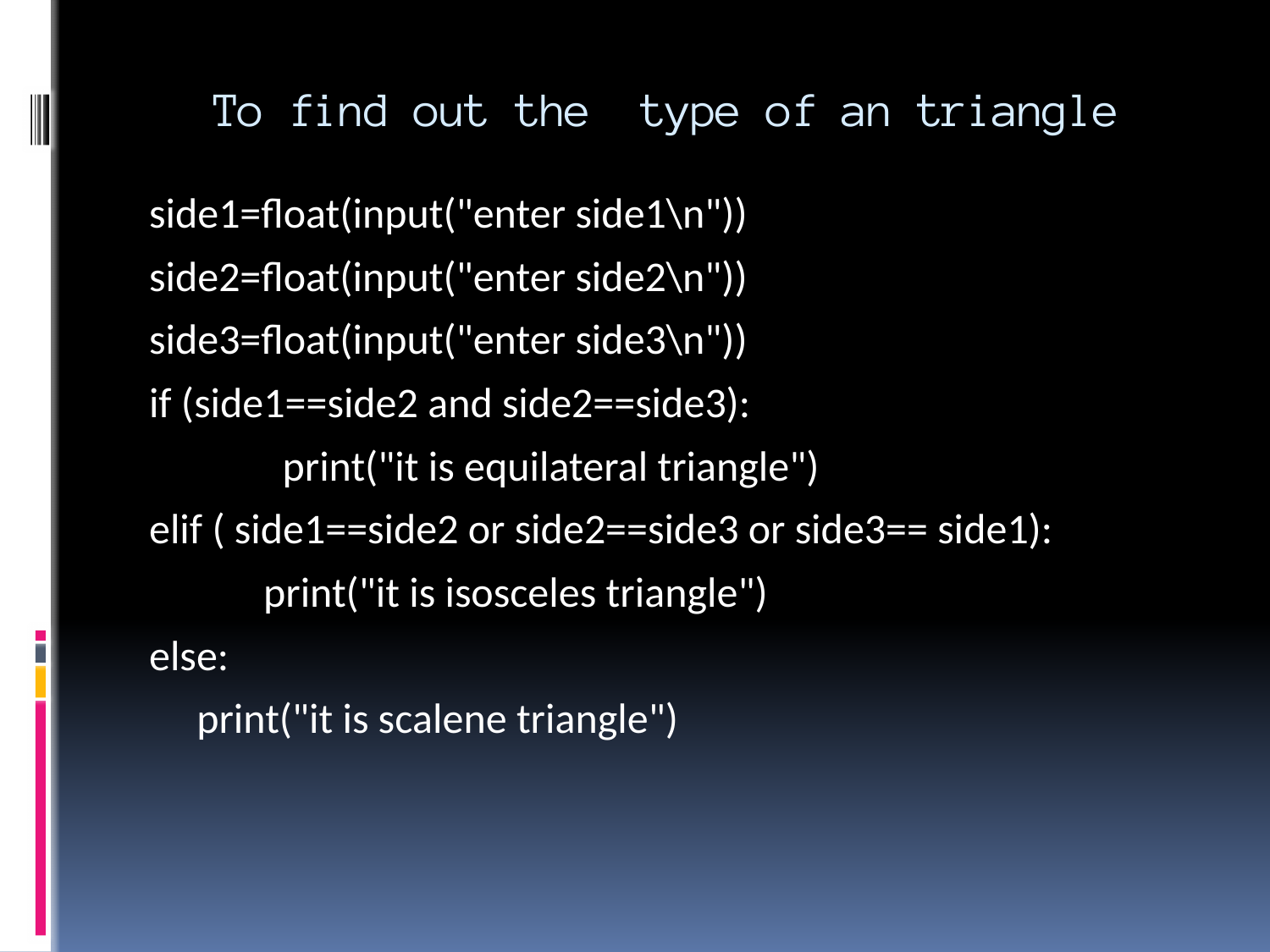

# To find out the  type of an triangle
side1=float(input("enter side1\n"))
side2=float(input("enter side2\n"))
side3=float(input("enter side3\n"))
if (side1==side2 and side2==side3):
              print("it is equilateral triangle")
elif ( side1==side2 or side2==side3 or side3== side1):
            print("it is isosceles triangle")
else:
     print("it is scalene triangle")